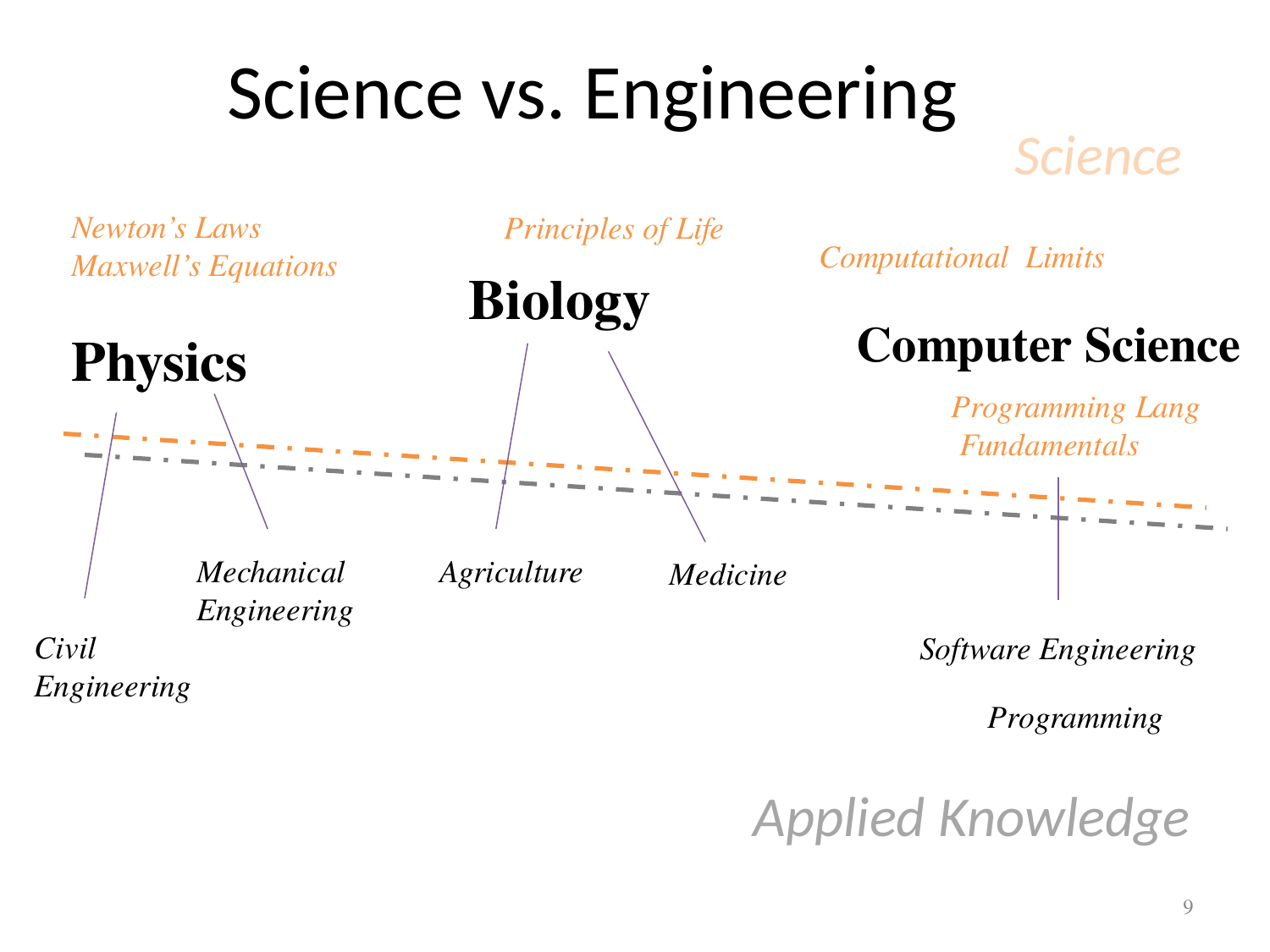

# Science vs. Engineering
Science
Newton’s Laws
Maxwell’s Equations
Principles of Life
Computational  Limits
Biology
Computer Science
Physics
Programming Lang
 Fundamentals
Mechanical
Engineering
Agriculture
Medicine
Civil
Engineering
Software Engineering
Programming
Applied Knowledge
9